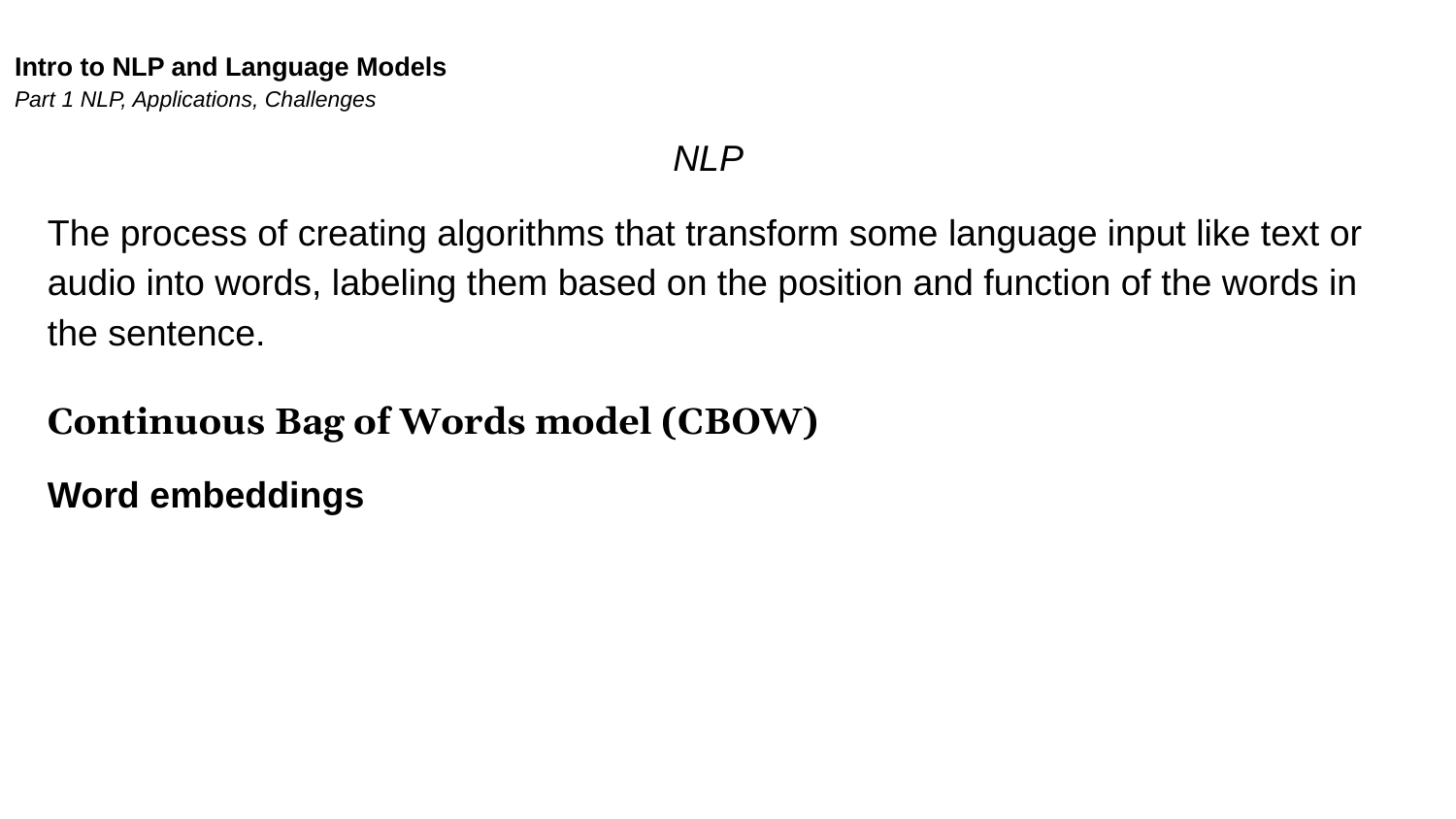

Intro to NLP and Language Models
Part 1 NLP, Applications, Challenges
# NLP
The process of creating algorithms that transform some language input like text or audio into words, labeling them based on the position and function of the words in the sentence.

Continuous Bag of Words model (CBOW)
Word embeddings